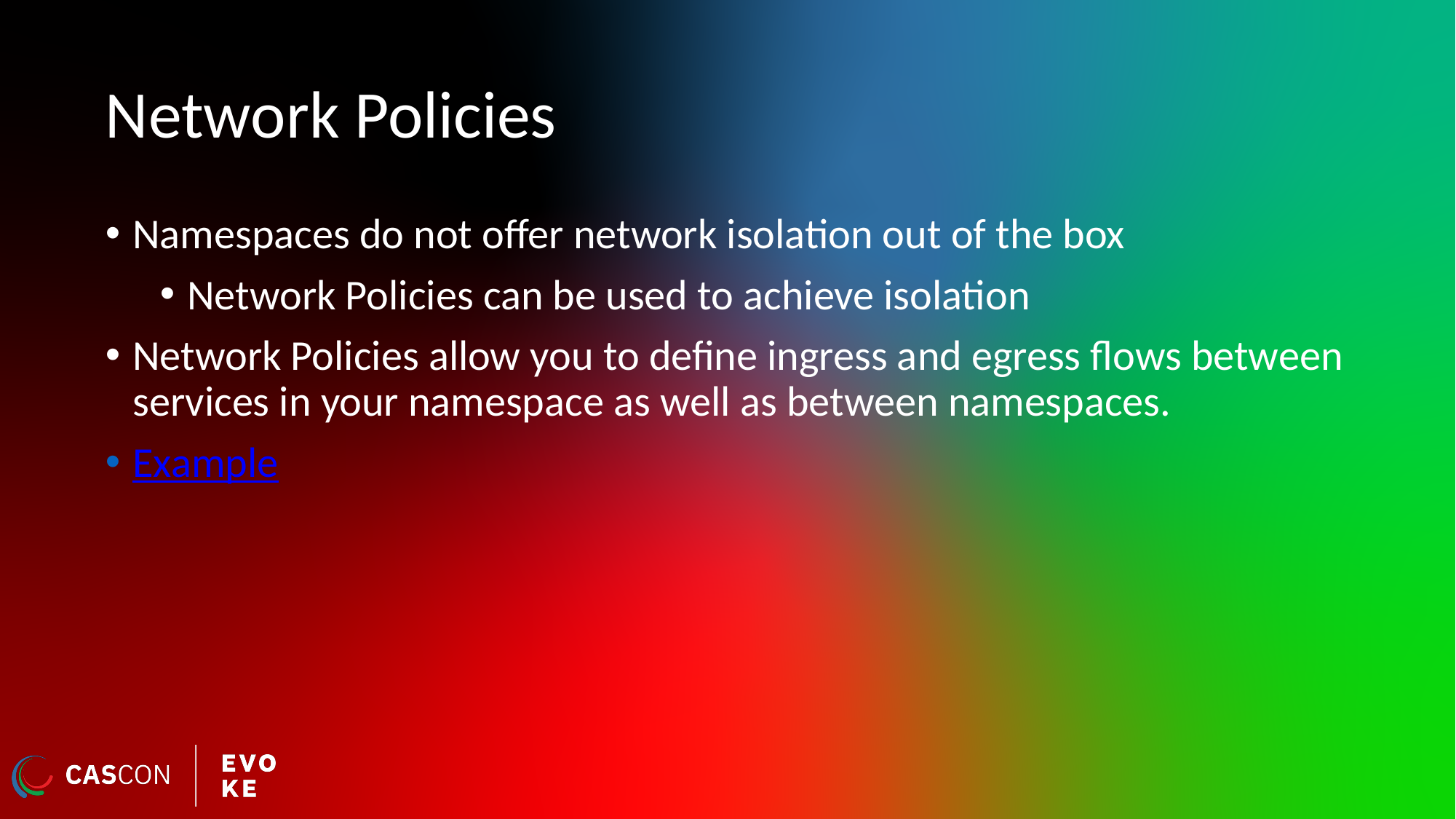

# Network Policies
Namespaces do not offer network isolation out of the box
Network Policies can be used to achieve isolation
Network Policies allow you to define ingress and egress flows between services in your namespace as well as between namespaces.
Example
8